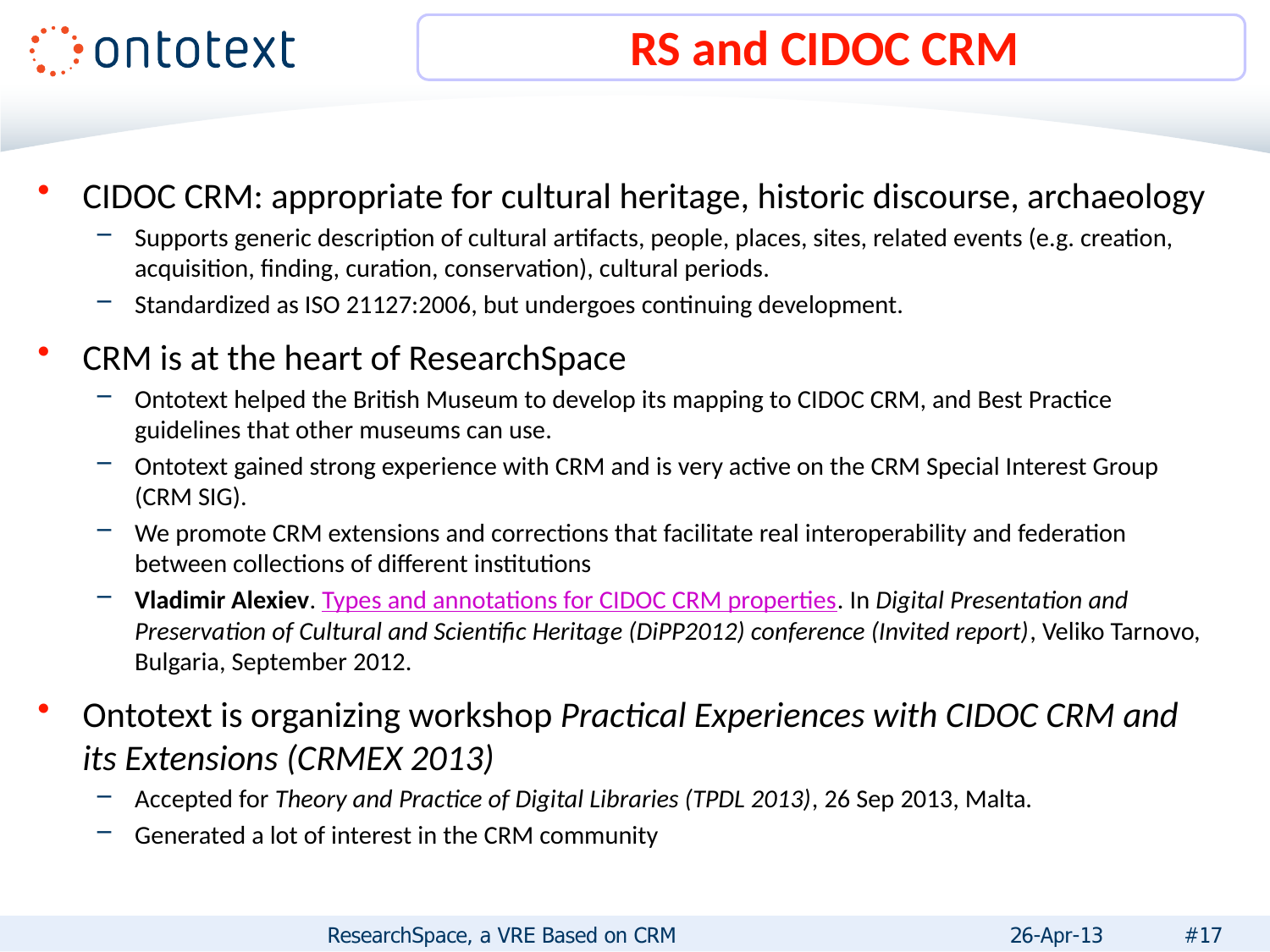

# RS and CIDOC CRM
CIDOC CRM: appropriate for cultural heritage, historic discourse, archaeology
Supports generic description of cultural artifacts, people, places, sites, related events (e.g. creation, acquisition, finding, curation, conservation), cultural periods.
Standardized as ISO 21127:2006, but undergoes continuing development.
CRM is at the heart of ResearchSpace
Ontotext helped the British Museum to develop its mapping to CIDOC CRM, and Best Practice guidelines that other museums can use.
Ontotext gained strong experience with CRM and is very active on the CRM Special Interest Group (CRM SIG).
We promote CRM extensions and corrections that facilitate real interoperability and federation between collections of different institutions
Vladimir Alexiev. Types and annotations for CIDOC CRM properties. In Digital Presentation and Preservation of Cultural and Scientific Heritage (DiPP2012) conference (Invited report), Veliko Tarnovo, Bulgaria, September 2012.
Ontotext is organizing workshop Practical Experiences with CIDOC CRM and its Extensions (CRMEX 2013)
Accepted for Theory and Practice of Digital Libraries (TPDL 2013), 26 Sep 2013, Malta.
Generated a lot of interest in the CRM community
ResearchSpace, a VRE Based on CRM
26-Apr-13
#17